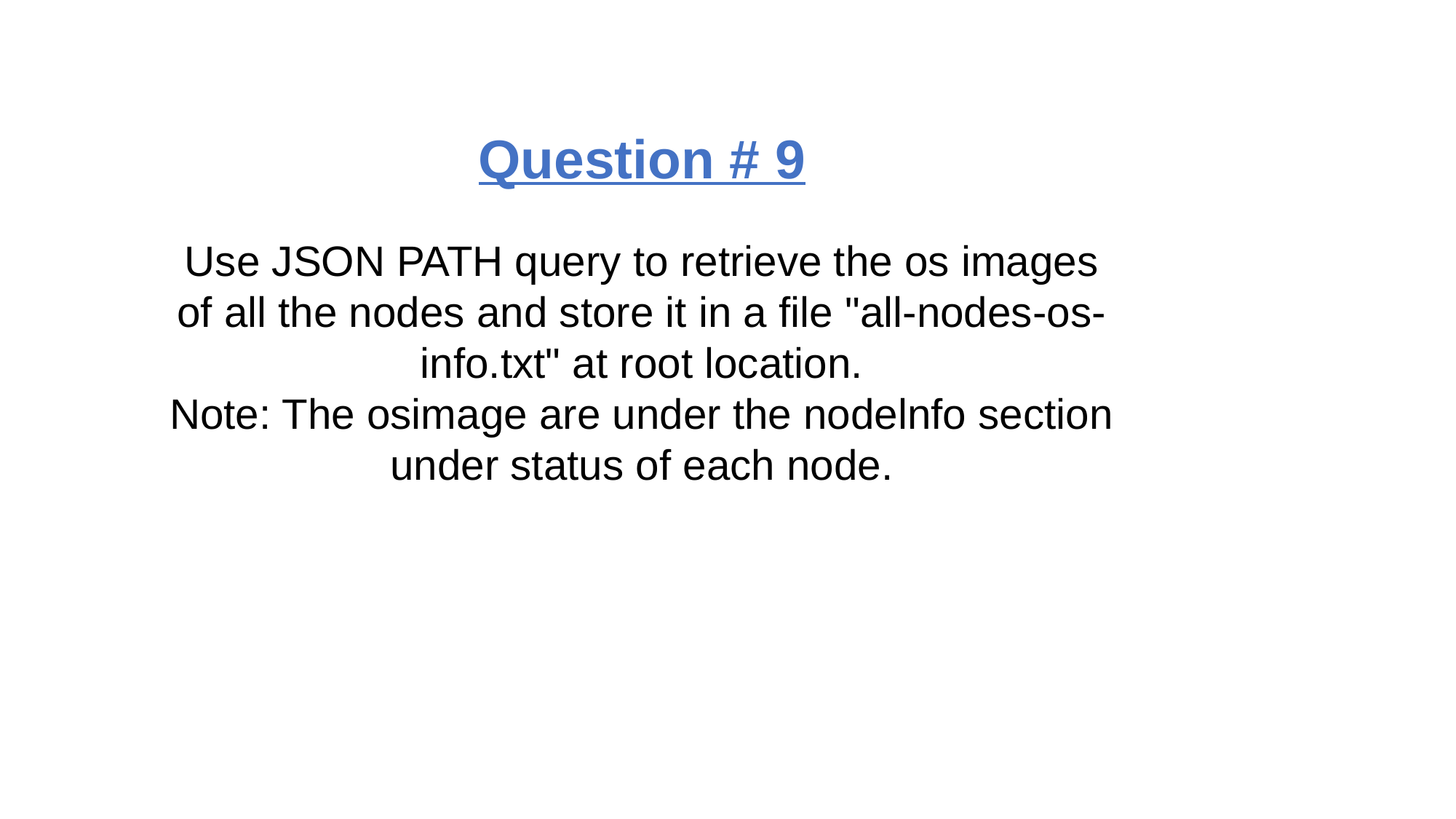

Question # 9
Use JSON PATH query to retrieve the os images of all the nodes and store it in a file "all-nodes-os-info.txt" at root location.
Note: The osimage are under the nodelnfo section under status of each node.